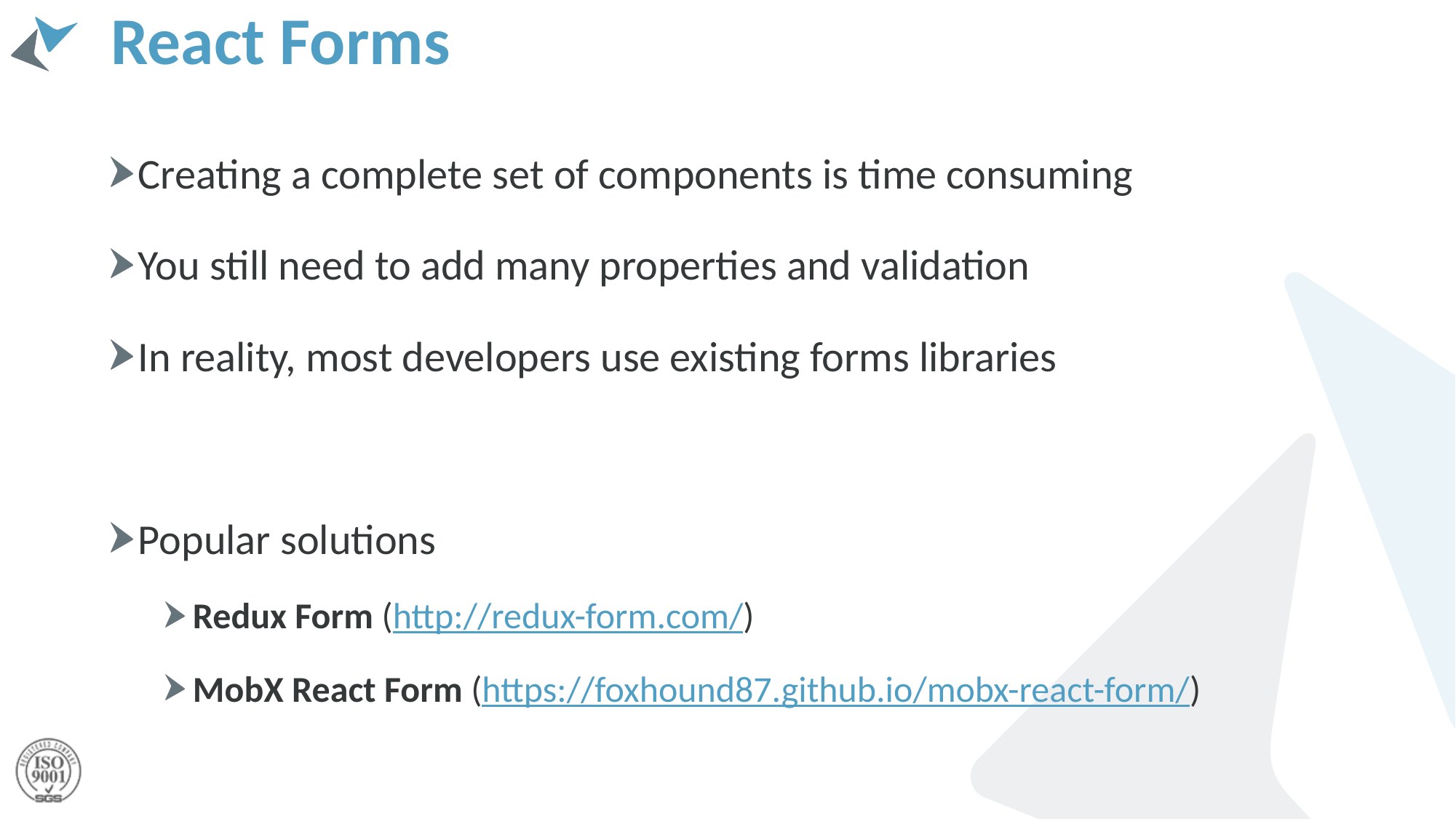

# React Forms
Creating a complete set of components is time consuming
You still need to add many properties and validation
In reality, most developers use existing forms libraries

Popular solutions
Redux Form (http://redux-form.com/)
MobX React Form (https://foxhound87.github.io/mobx-react-form/)